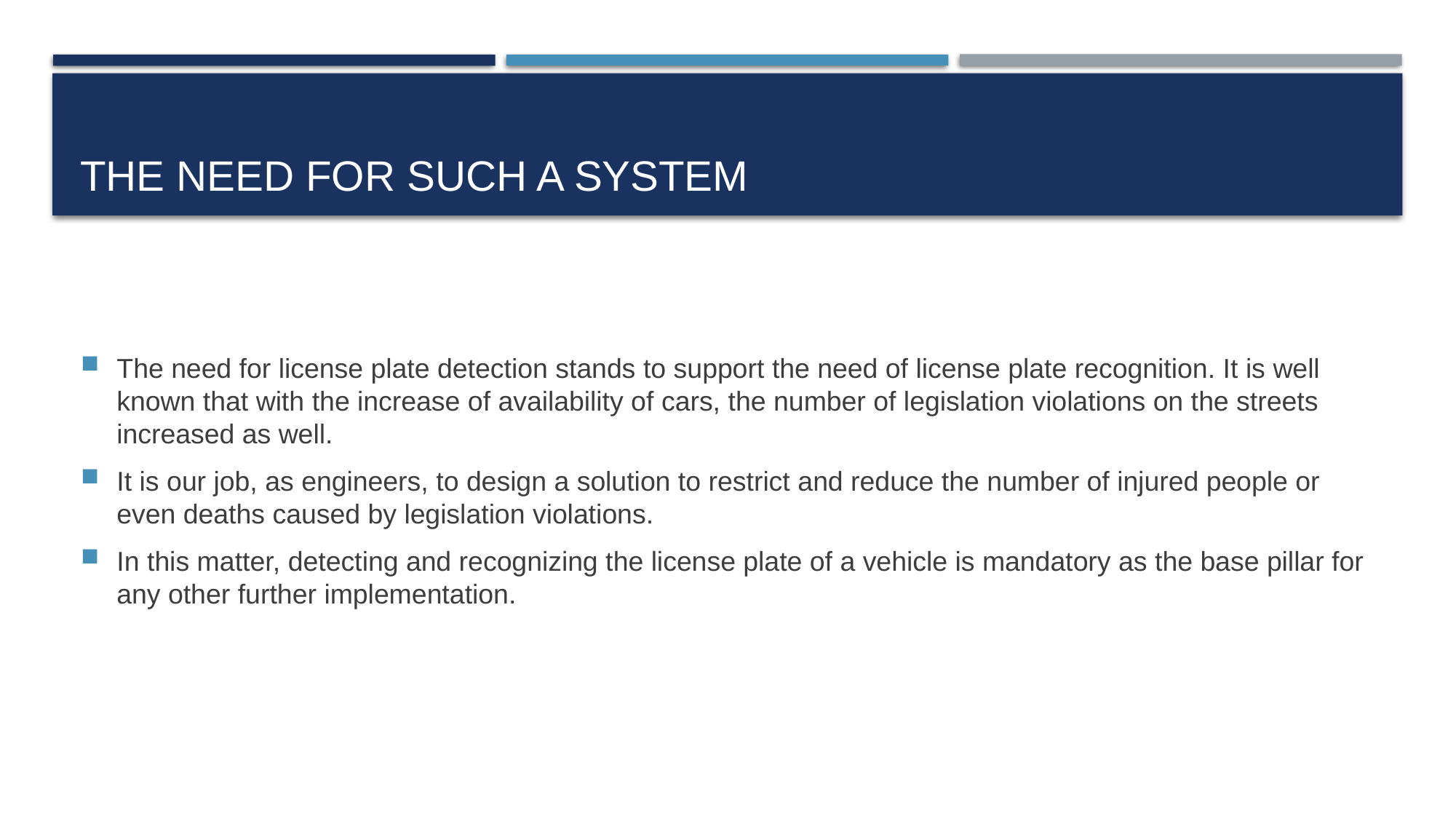

# The need for such a system
The need for license plate detection stands to support the need of license plate recognition. It is well known that with the increase of availability of cars, the number of legislation violations on the streets increased as well.
It is our job, as engineers, to design a solution to restrict and reduce the number of injured people or even deaths caused by legislation violations.
In this matter, detecting and recognizing the license plate of a vehicle is mandatory as the base pillar for any other further implementation.